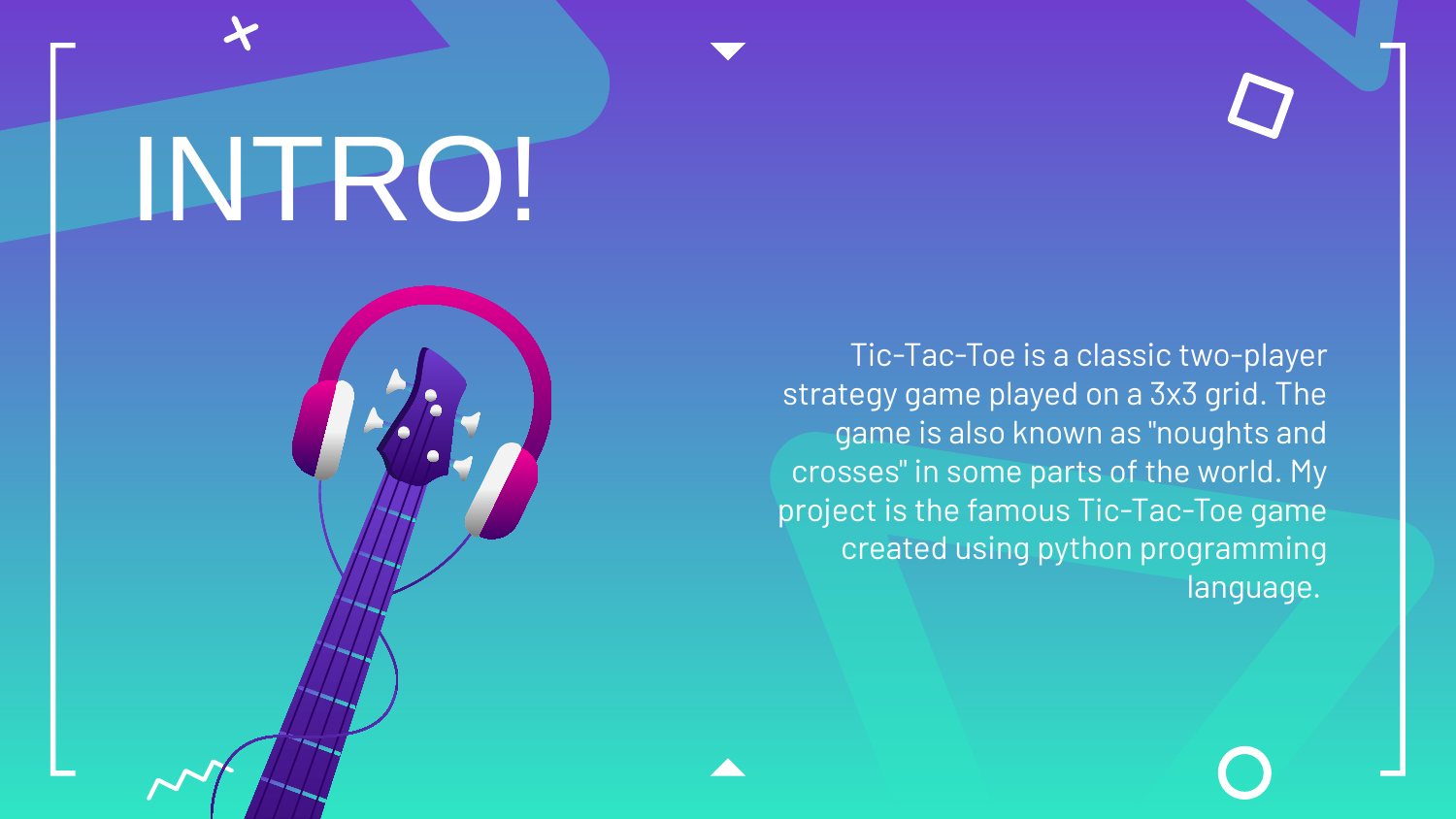

# INTRO!

Tic-Tac-Toe is a classic two-player strategy game played on a 3x3 grid. The game is also known as "noughts and crosses" in some parts of the world. My project is the famous Tic-Tac-Toe game created using python programming language.